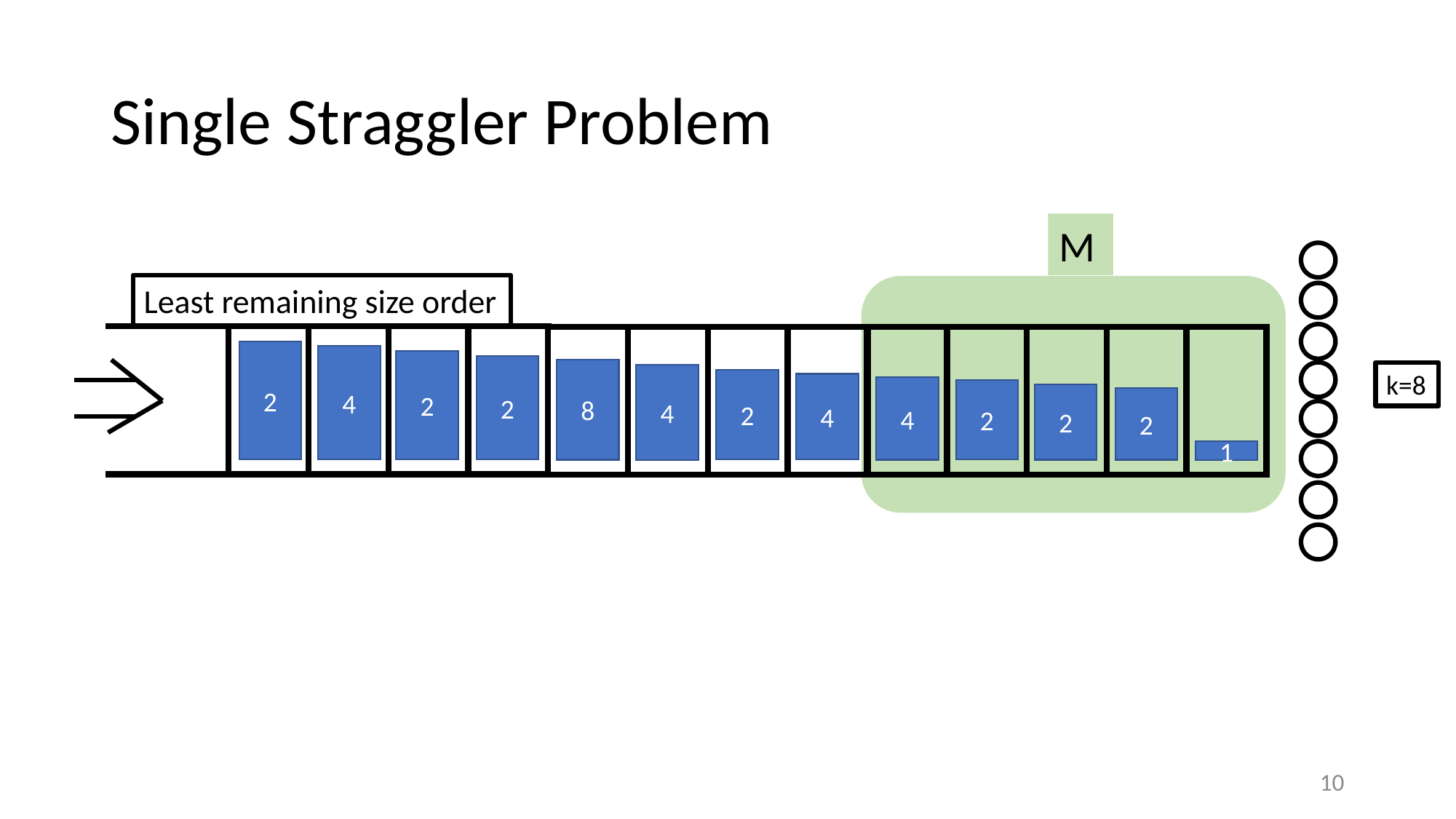

# Single Straggler Problem
M

Least remaining size order
2
4
2
2
8
4
2
4
4
2
2
2
1

k=8
10